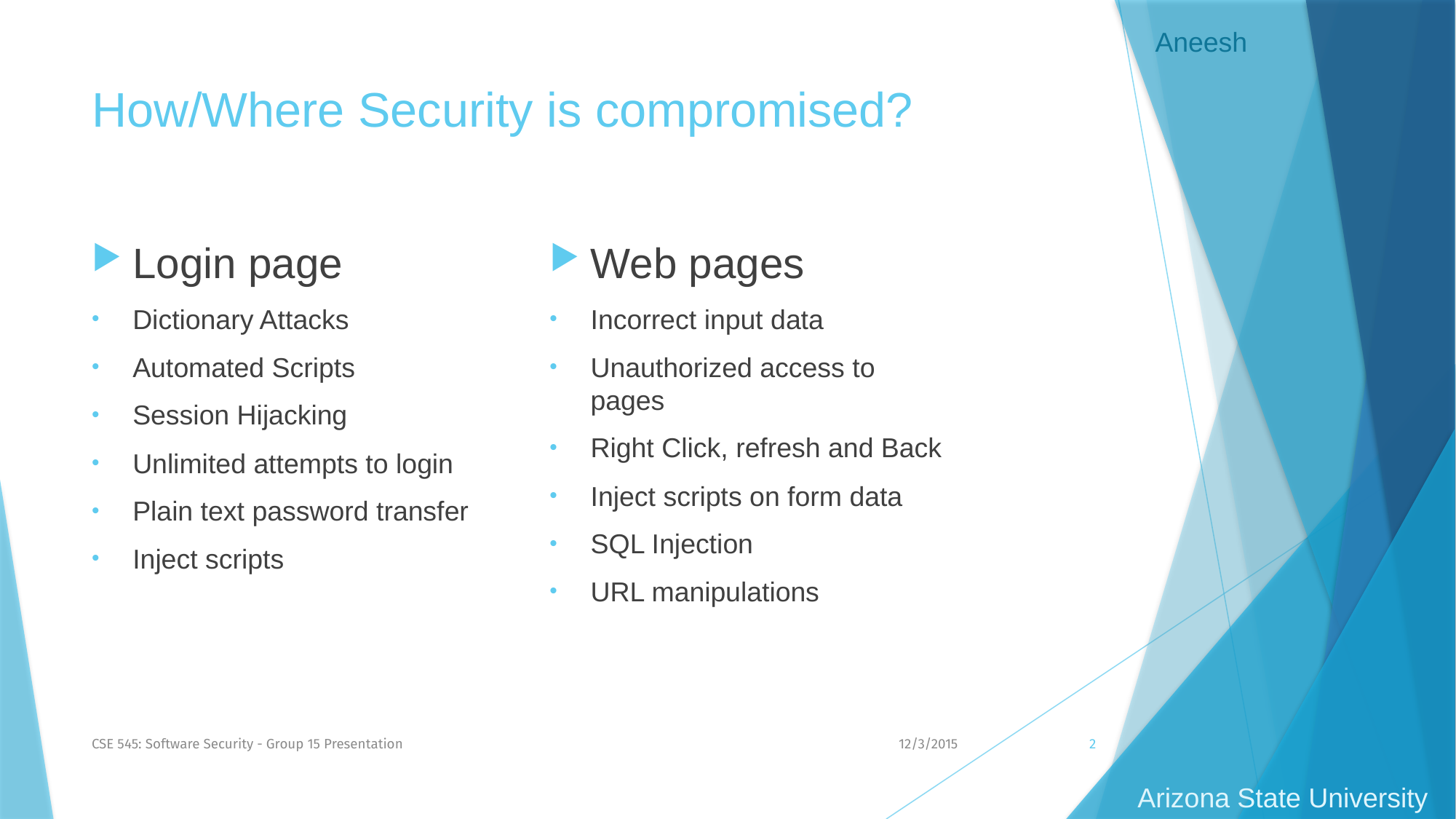

Aneesh
# How/Where Security is compromised?
Login page
Dictionary Attacks
Automated Scripts
Session Hijacking
Unlimited attempts to login
Plain text password transfer
Inject scripts

Web pages
Incorrect input data
Unauthorized access to pages
Right Click, refresh and Back
Inject scripts on form data
SQL Injection
URL manipulations

CSE 545: Software Security - Group 15 Presentation
12/3/2015
2
Arizona State University